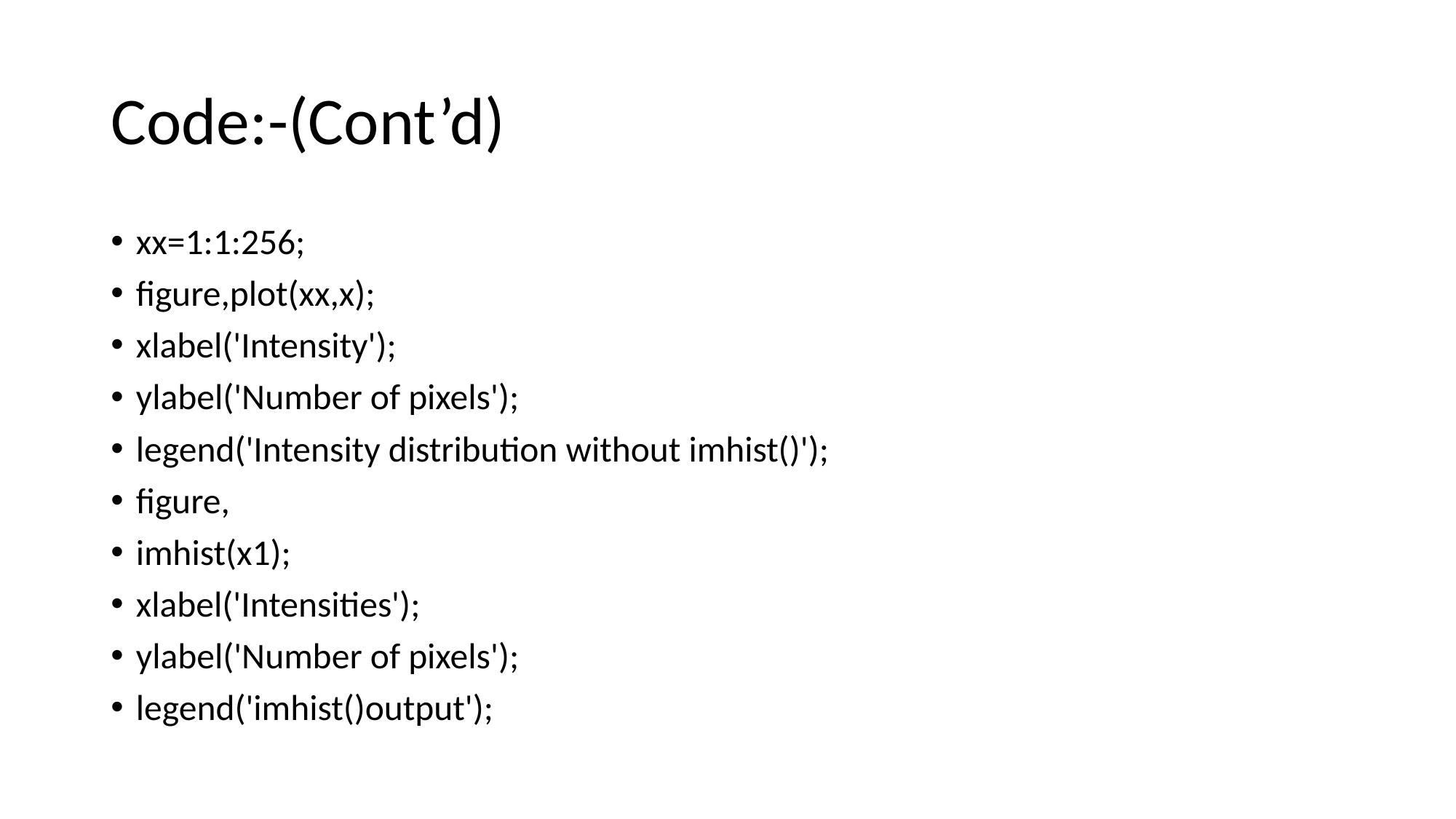

# Code:-(Cont’d)
xx=1:1:256;
figure,plot(xx,x);
xlabel('Intensity');
ylabel('Number of pixels');
legend('Intensity distribution without imhist()');
figure,
imhist(x1);
xlabel('Intensities');
ylabel('Number of pixels');
legend('imhist()output');